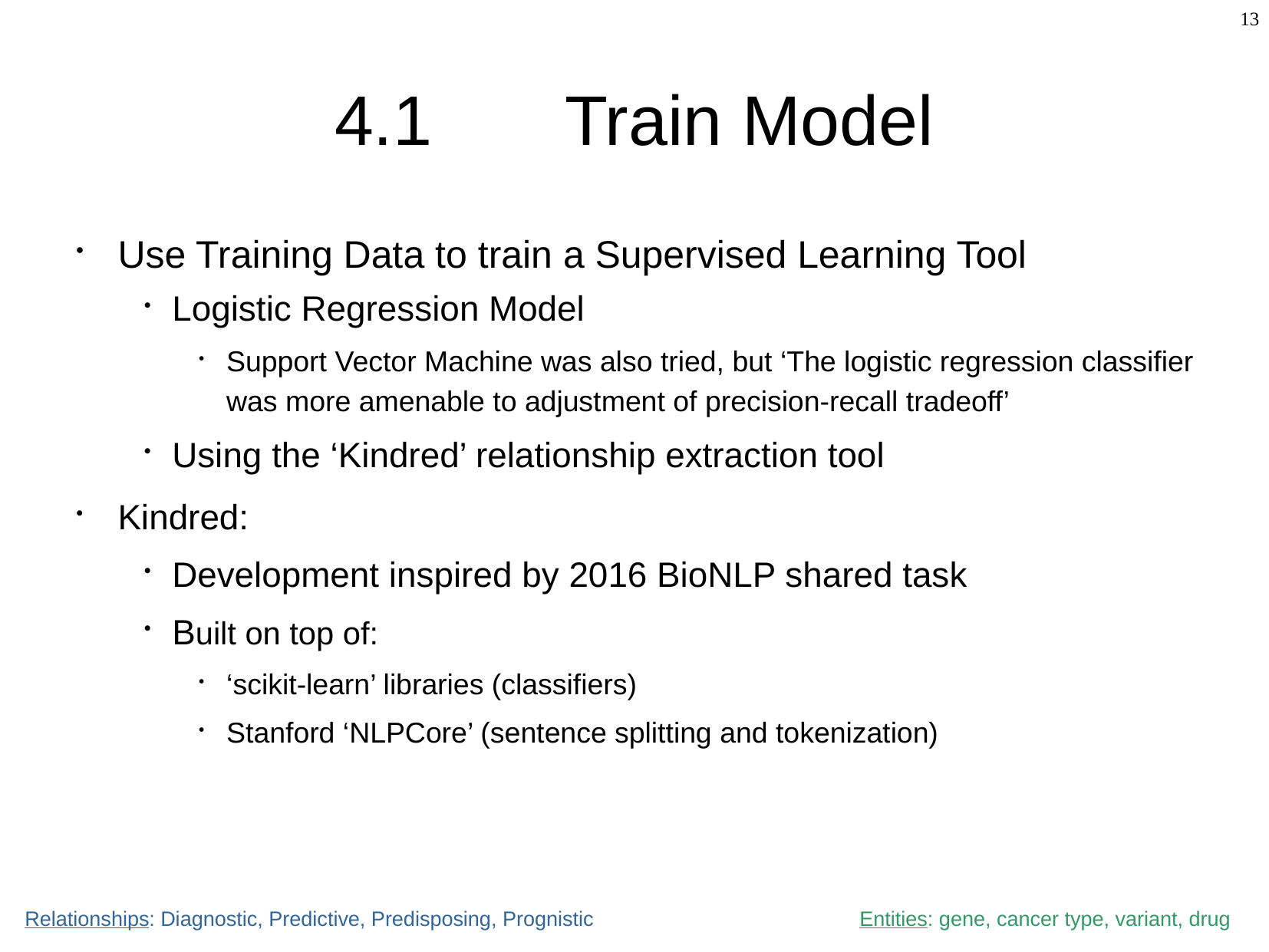

4.1		Train Model
Use Training Data to train a Supervised Learning Tool
Logistic Regression Model
Support Vector Machine was also tried, but ‘The logistic regression classifier was more amenable to adjustment of precision-recall tradeoff’
Using the ‘Kindred’ relationship extraction tool
Kindred:
Development inspired by 2016 BioNLP shared task
Built on top of:
‘scikit-learn’ libraries (classifiers)
Stanford ‘NLPCore’ (sentence splitting and tokenization)
Relationships: Diagnostic, Predictive, Predisposing, Prognistic
Entities: gene, cancer type, variant, drug